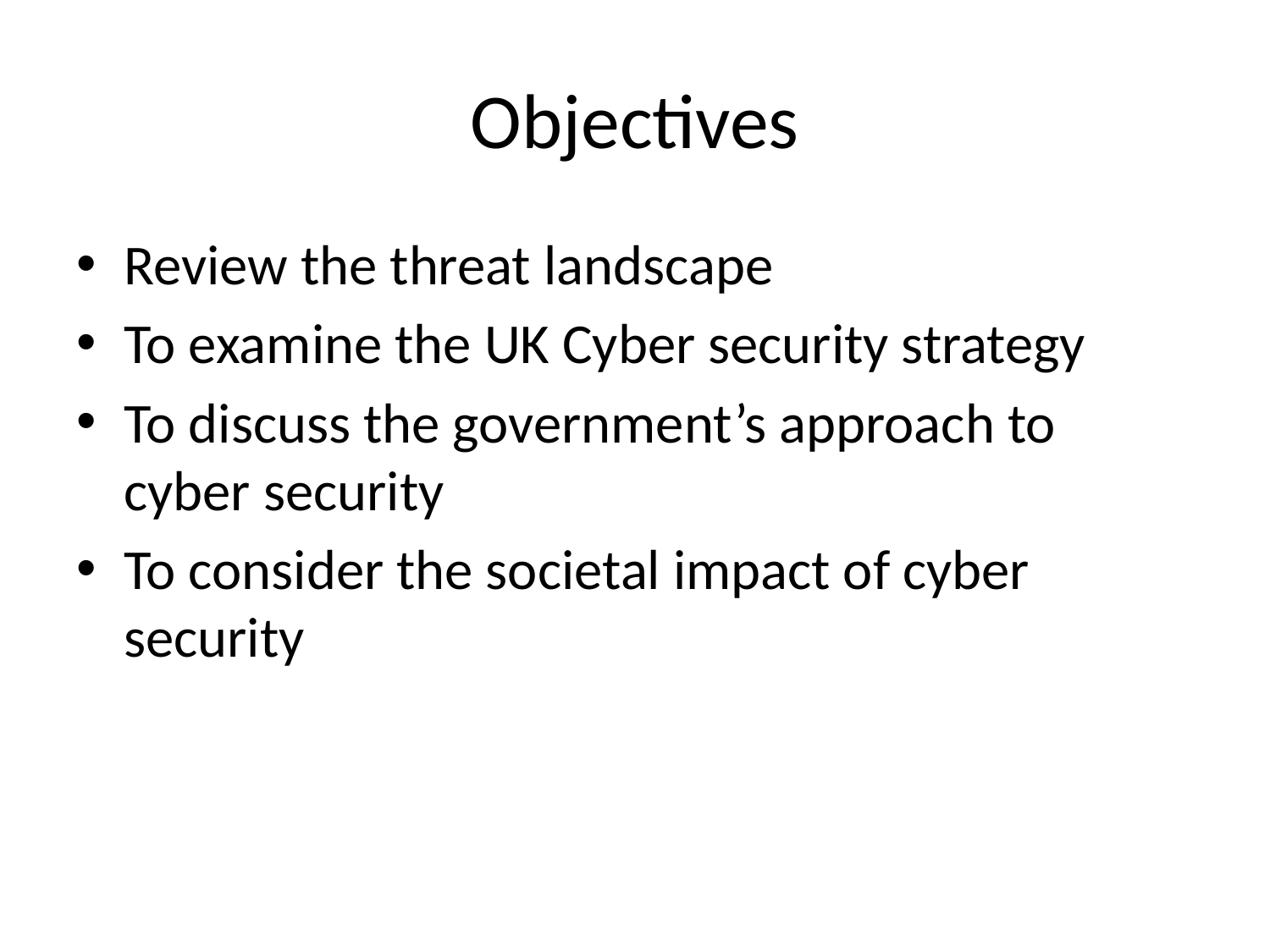

# Objectives
Review the threat landscape
To examine the UK Cyber security strategy
To discuss the government’s approach to cyber security
To consider the societal impact of cyber security